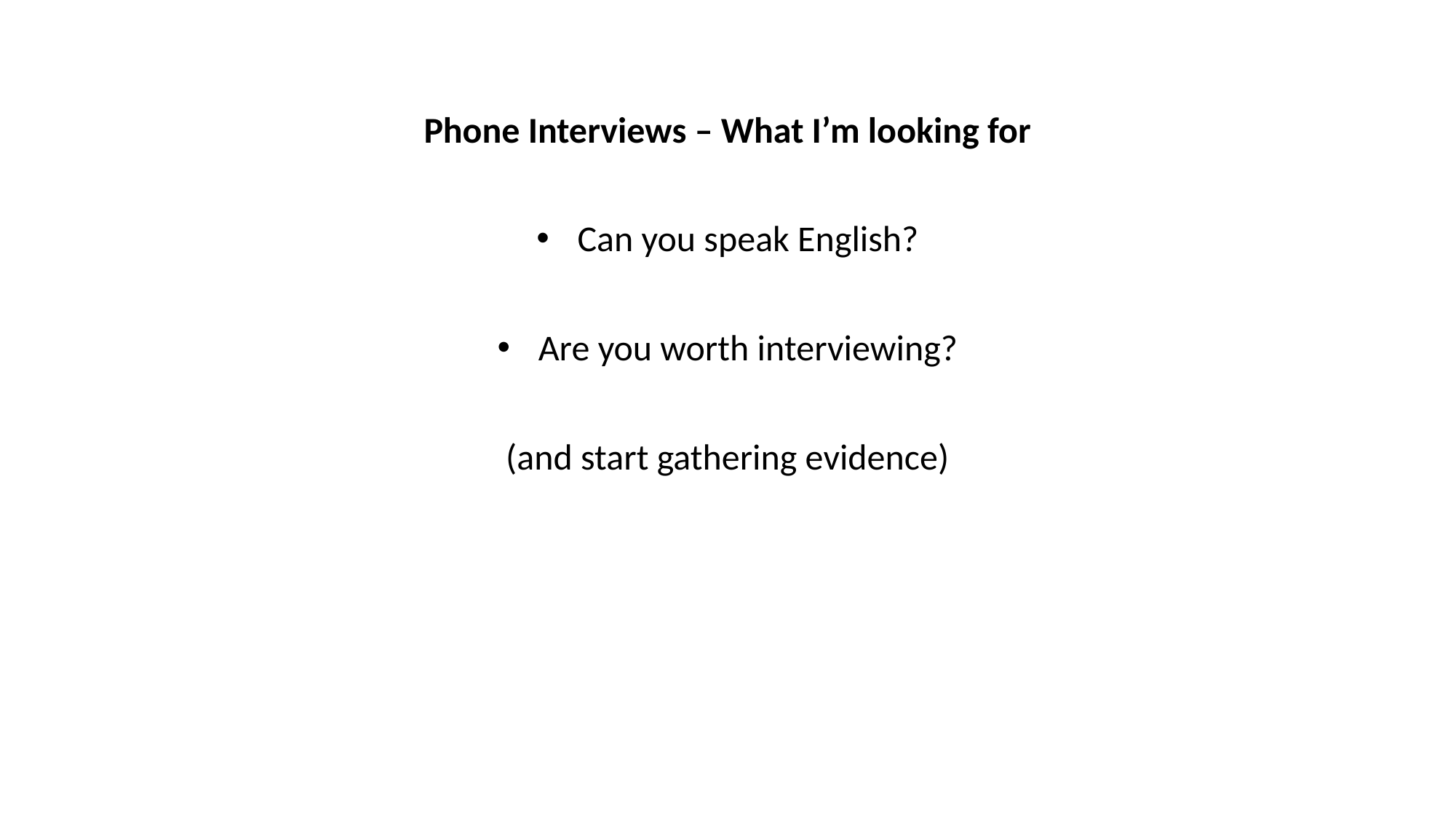

Phone Interviews – What I’m looking for

Can you speak English?

Are you worth interviewing?

(and start gathering evidence)